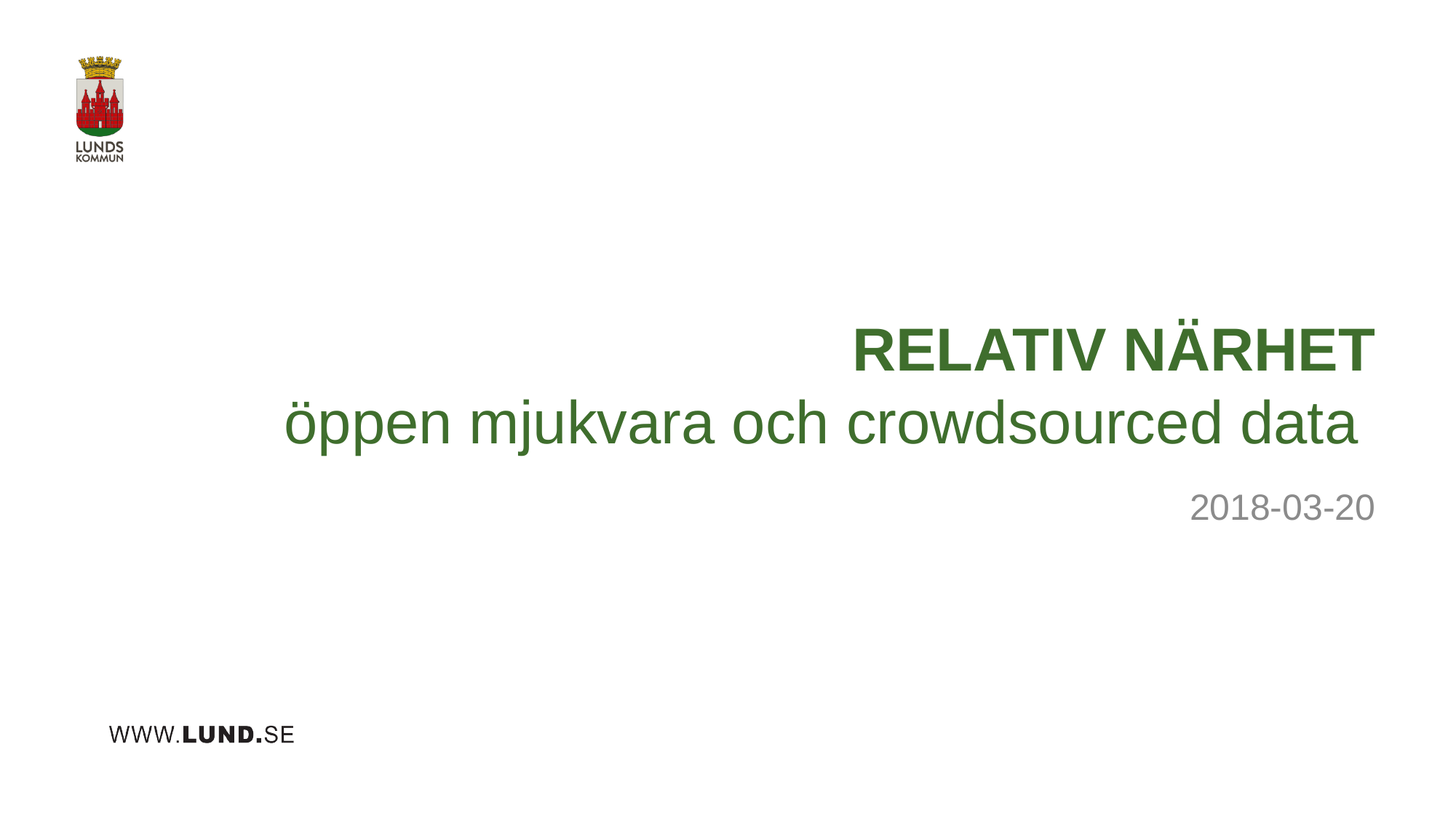

# RELATIV NÄRHET öppen mjukvara och crowdsourced data
2018-03-20